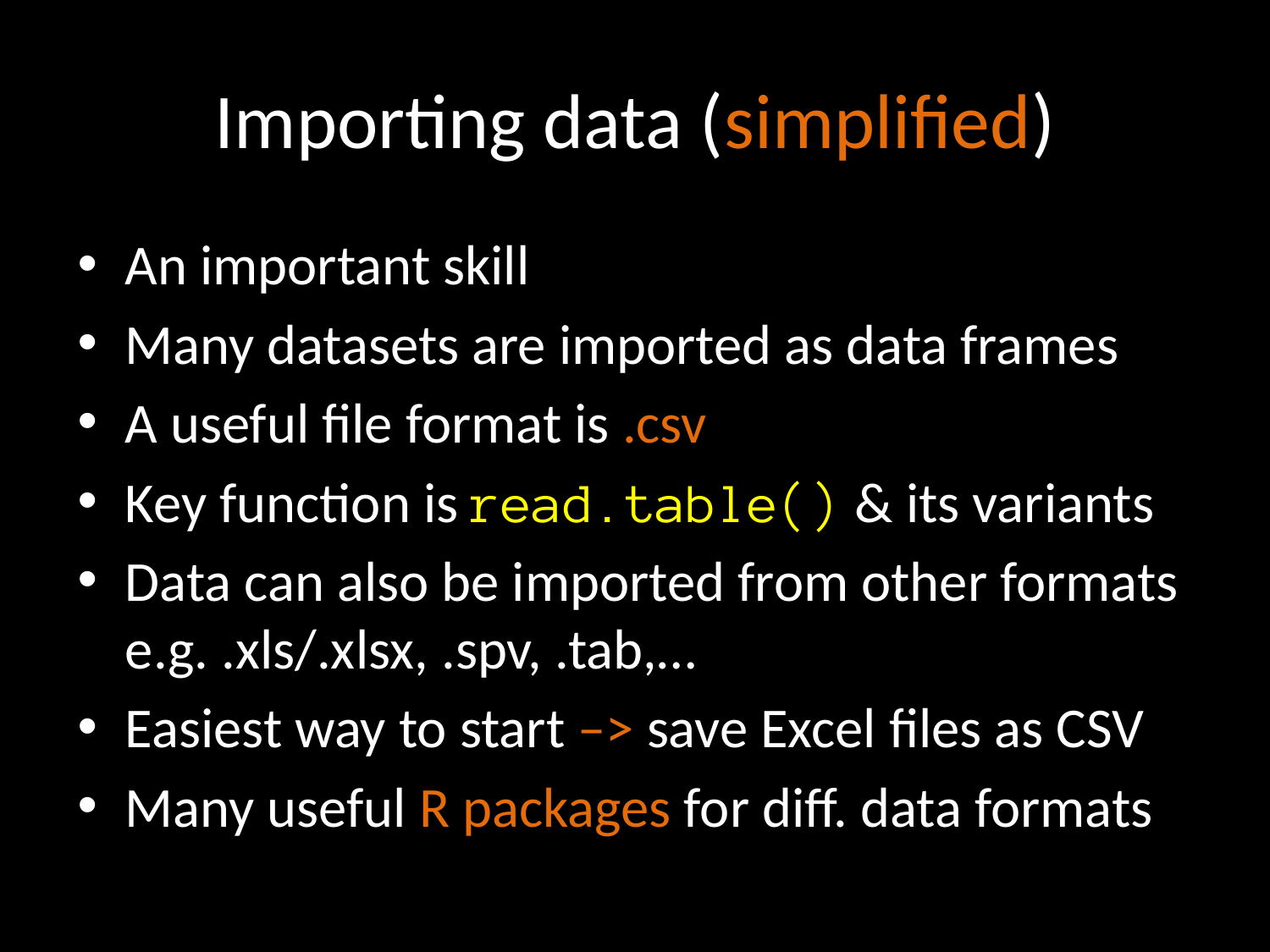

# Importing data (simplified)
An important skill
Many datasets are imported as data frames
A useful file format is .csv
Key function is read.table() & its variants
Data can also be imported from other formats e.g. .xls/.xlsx, .spv, .tab,…
Easiest way to start –> save Excel files as CSV
Many useful R packages for diff. data formats